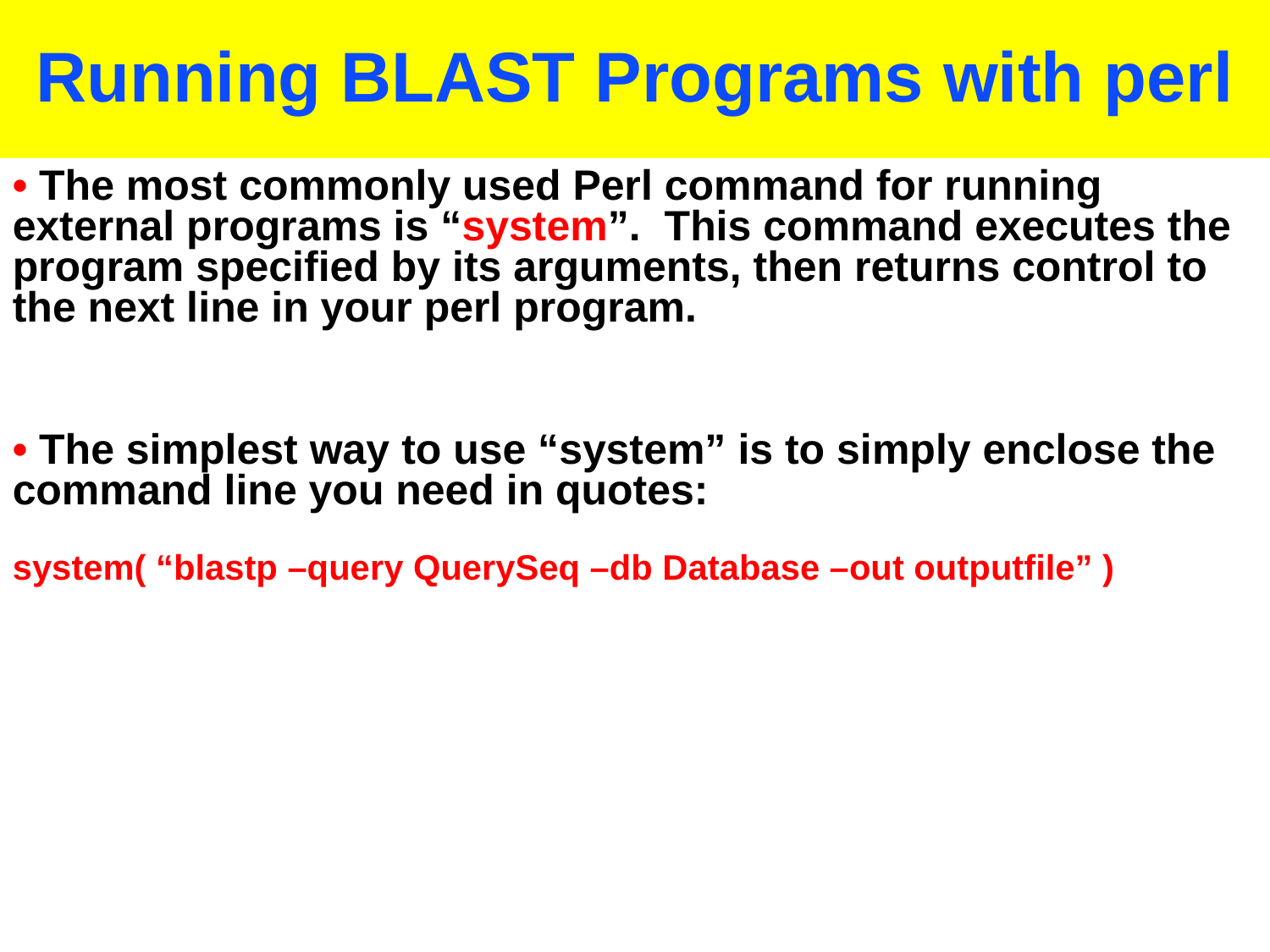

# Running BLAST Programs with perl
• The most commonly used Perl command for running external programs is “system”.  This command executes the program specified by its arguments, then returns control to the next line in your perl program.
• The simplest way to use “system” is to simply enclose the command line you need in quotes:

system( “blastp –query QuerySeq –db Database –out outputfile” )